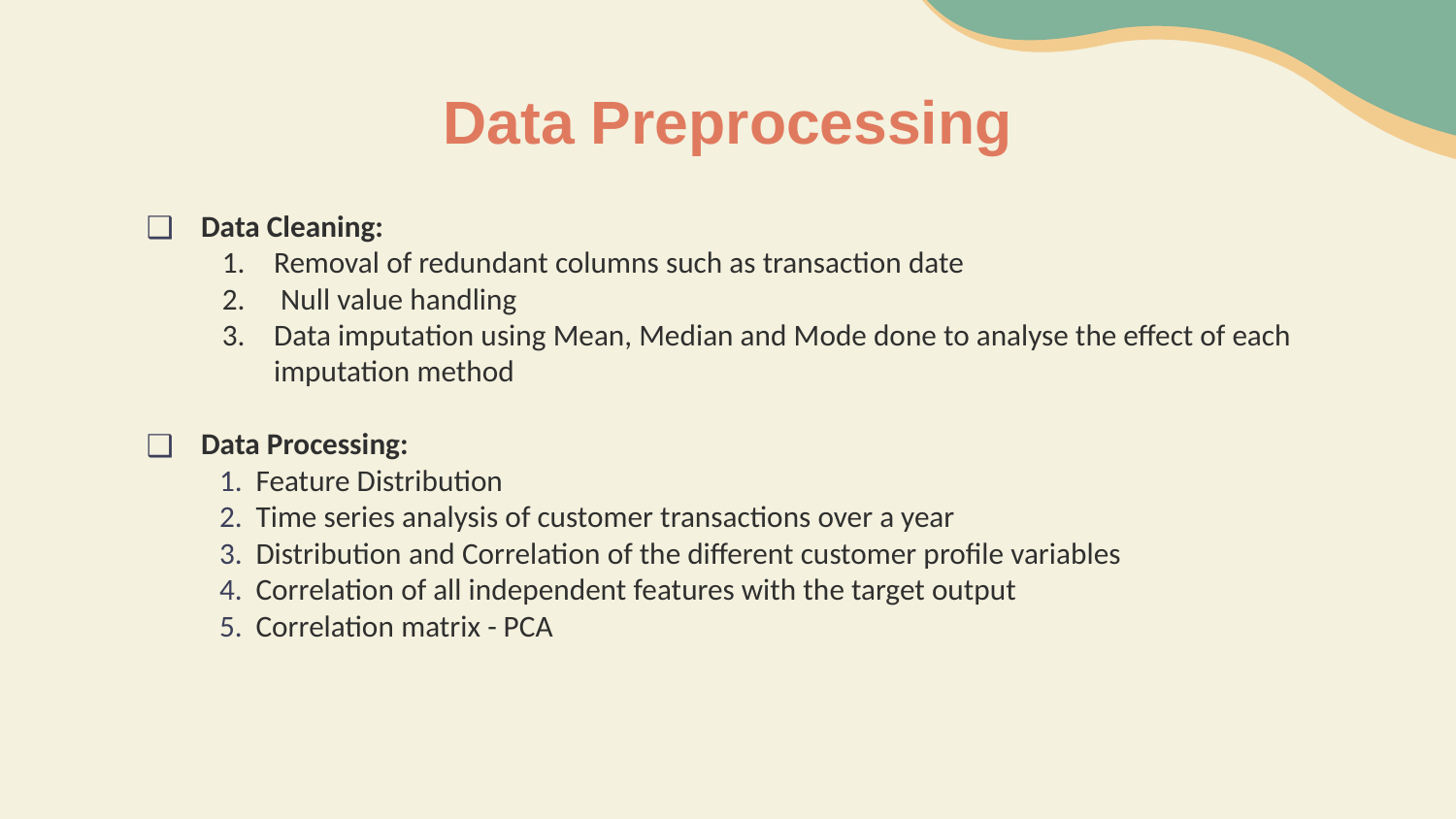

# Data Preprocessing
Data Cleaning:
Removal of redundant columns such as transaction date
 Null value handling
Data imputation using Mean, Median and Mode done to analyse the effect of each imputation method

Data Processing:
Feature Distribution
Time series analysis of customer transactions over a year
Distribution and Correlation of the different customer profile variables
Correlation of all independent features with the target output
Correlation matrix - PCA